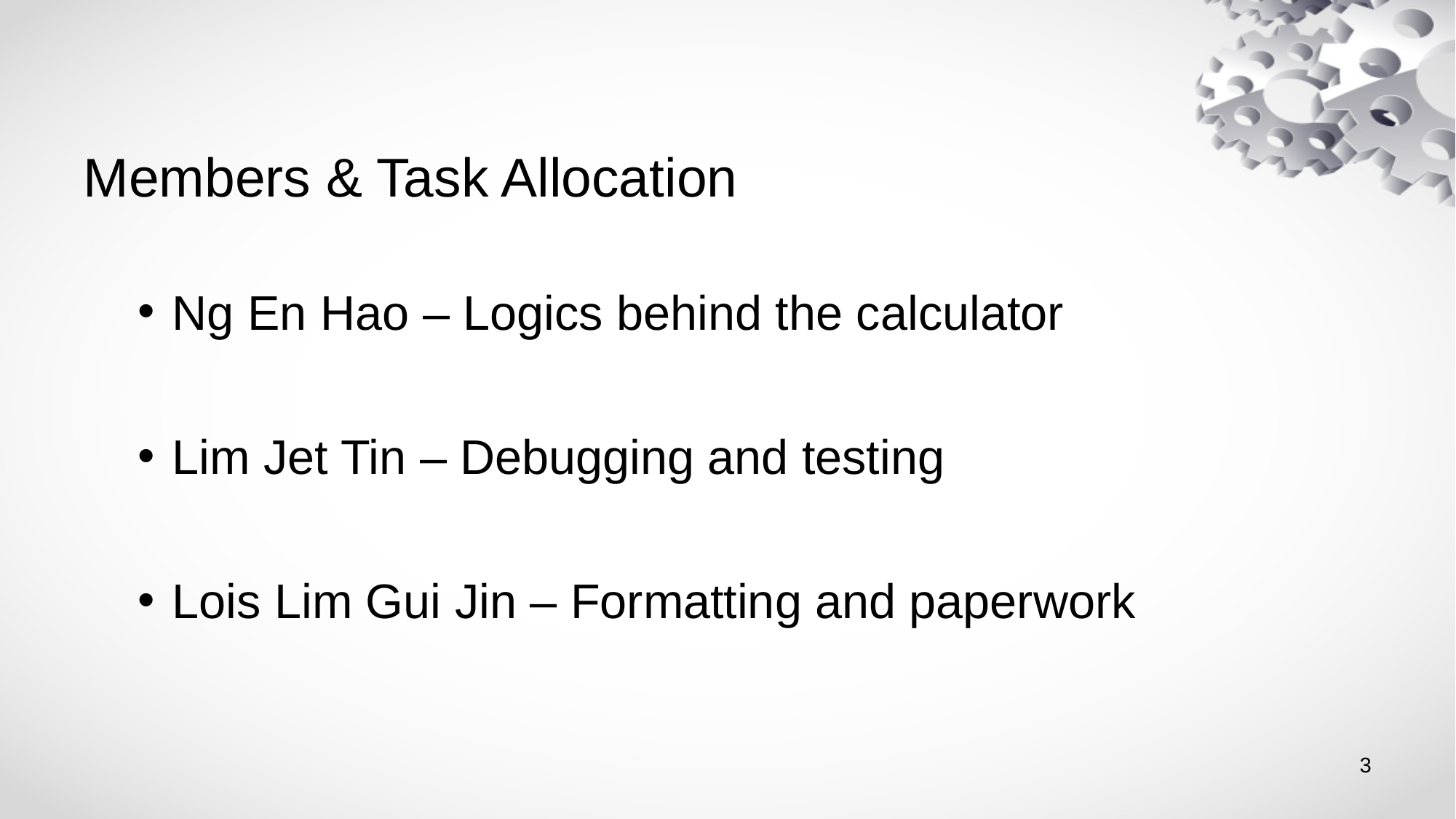

# Members & Task Allocation

Ng En Hao – Logics behind the calculator

Lim Jet Tin – Debugging and testing

Lois Lim Gui Jin – Formatting and paperwork
3